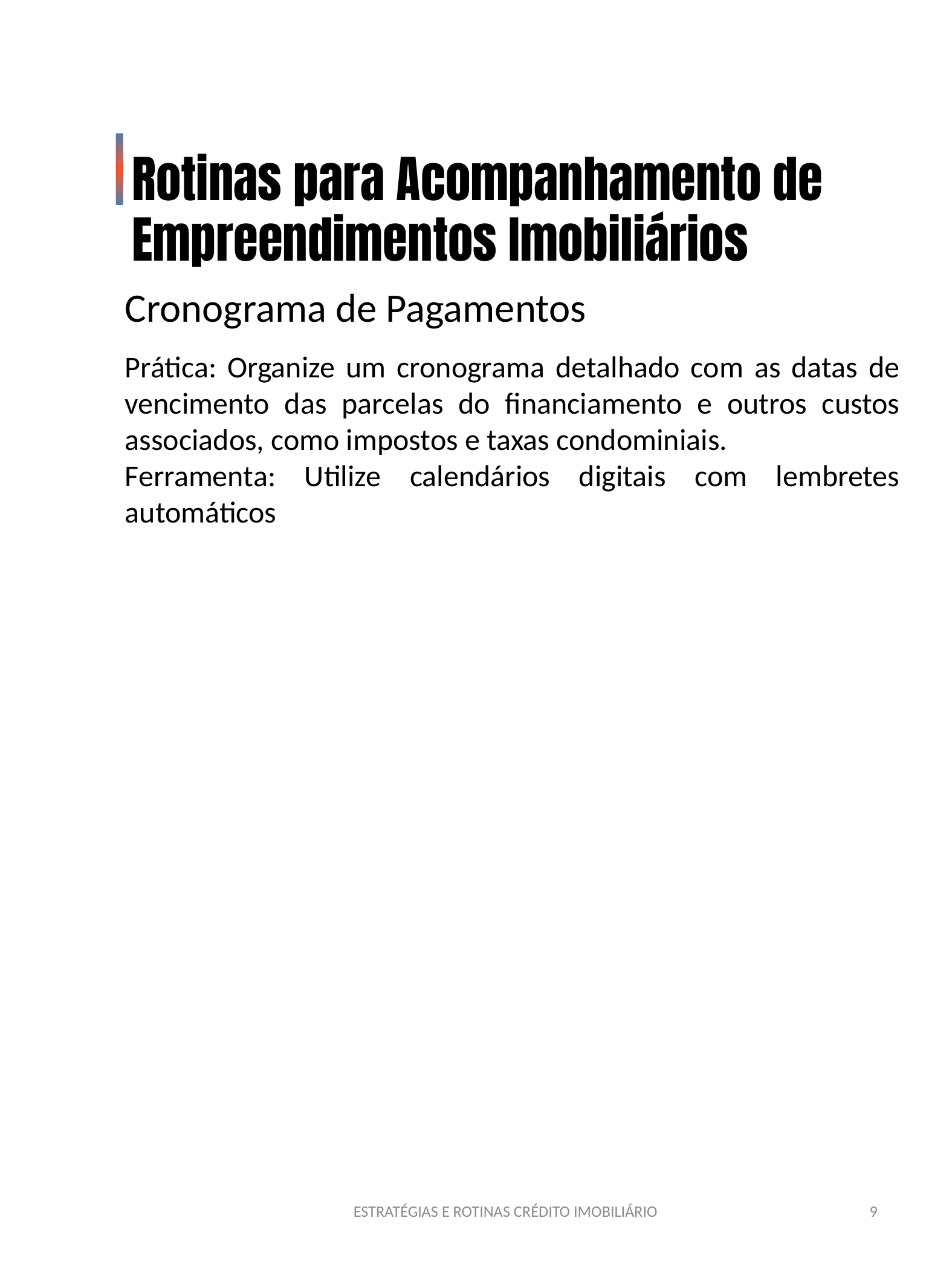

Rotinas para Acompanhamento de Empreendimentos Imobiliários

Cronograma de Pagamentos
Prática: Organize um cronograma detalhado com as datas de vencimento das parcelas do financiamento e outros custos associados, como impostos e taxas condominiais.
Ferramenta: Utilize calendários digitais com lembretes automáticos
ESTRATÉGIAS E ROTINAS CRÉDITO IMOBILIÁRIO
9